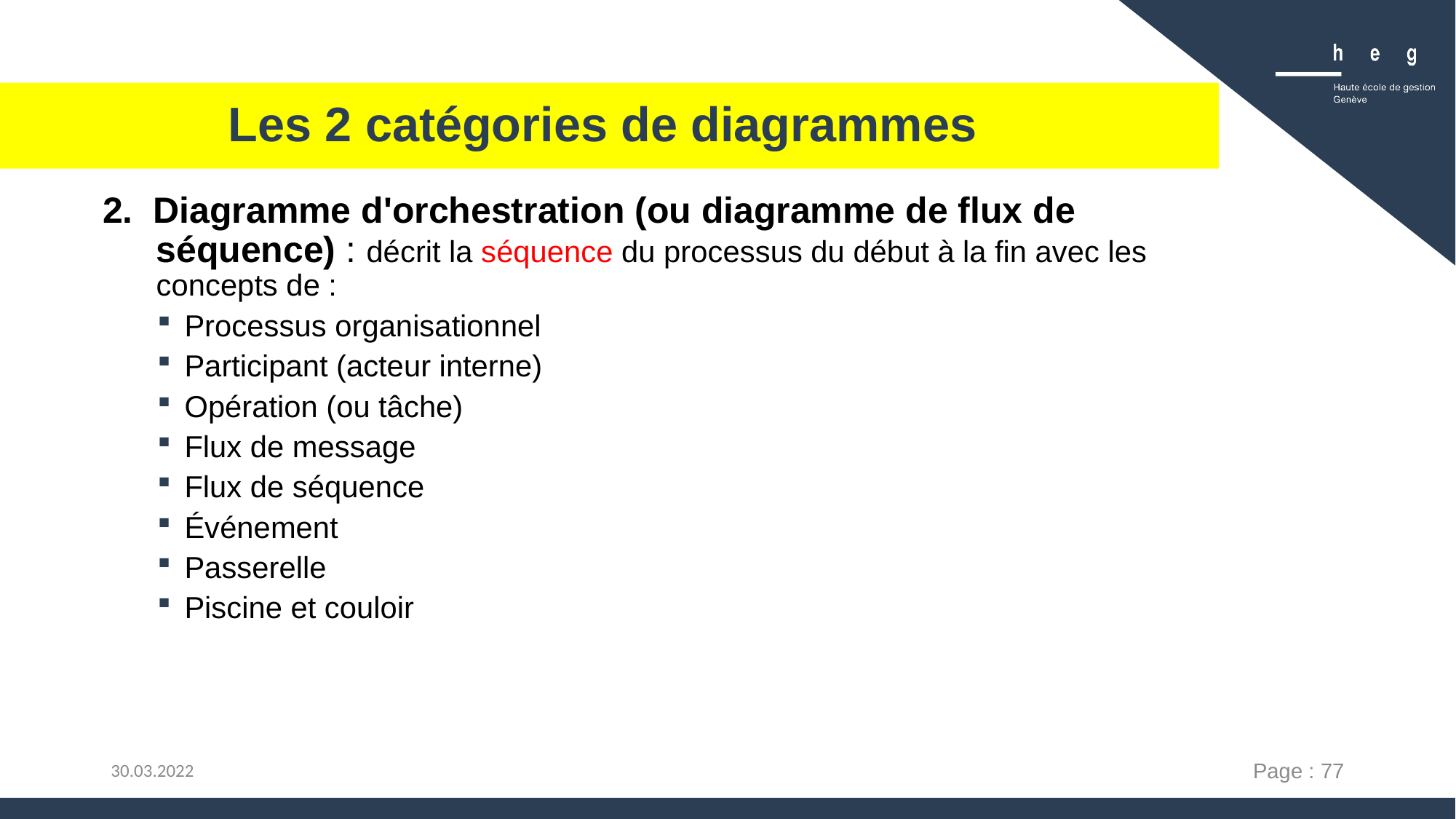

# Les 2 catégories de diagrammes
2.  Diagramme d'orchestration (ou diagramme de flux de séquence) : décrit la séquence du processus du début à la fin avec les concepts de :
Processus organisationnel
Participant (acteur interne)
Opération (ou tâche)
Flux de message
Flux de séquence
Événement
Passerelle
Piscine et couloir

Page : 77